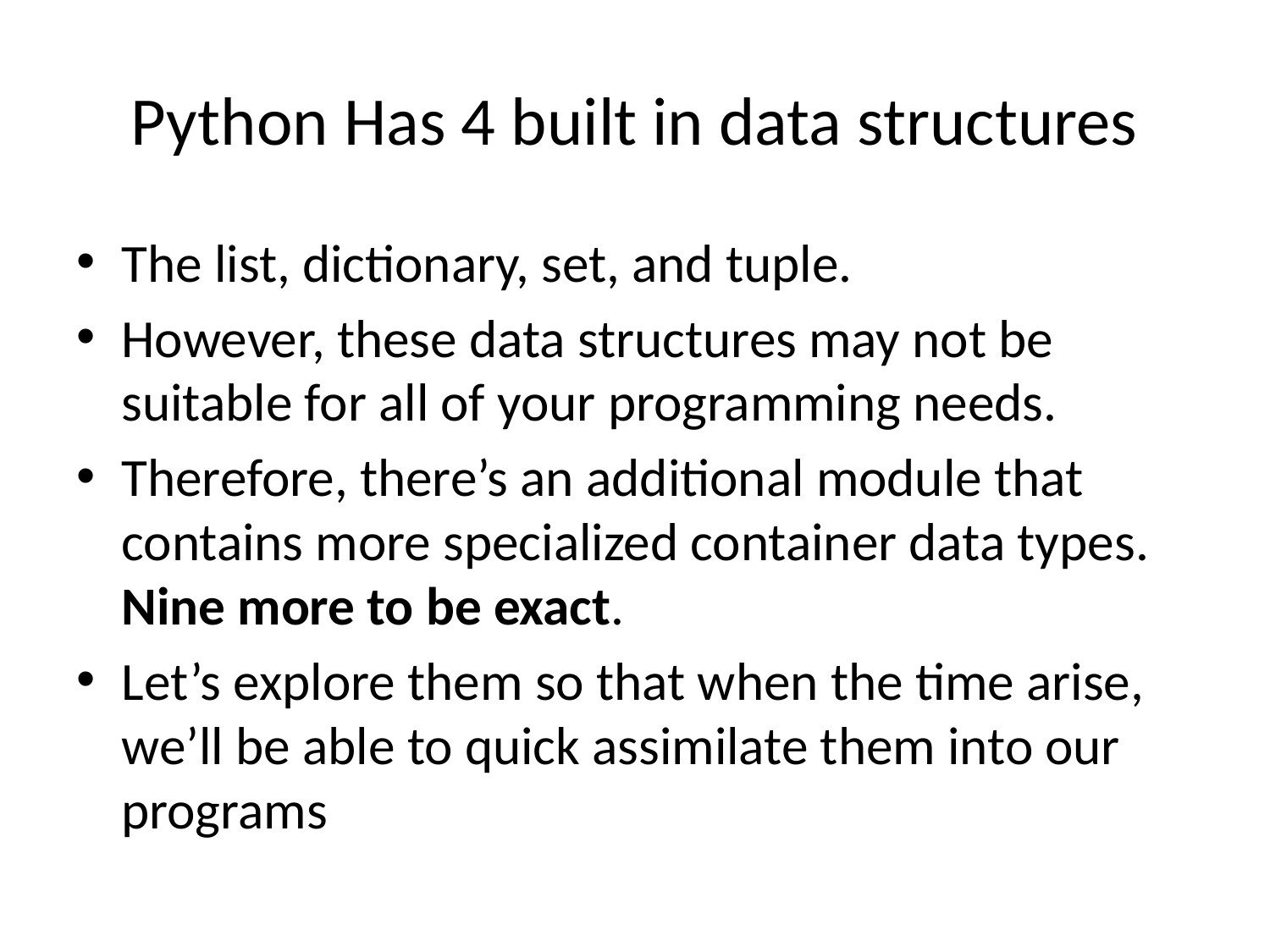

# Python Has 4 built in data structures
The list, dictionary, set, and tuple.
However, these data structures may not be suitable for all of your programming needs.
Therefore, there’s an additional module that contains more specialized container data types. Nine more to be exact.
Let’s explore them so that when the time arise, we’ll be able to quick assimilate them into our programs